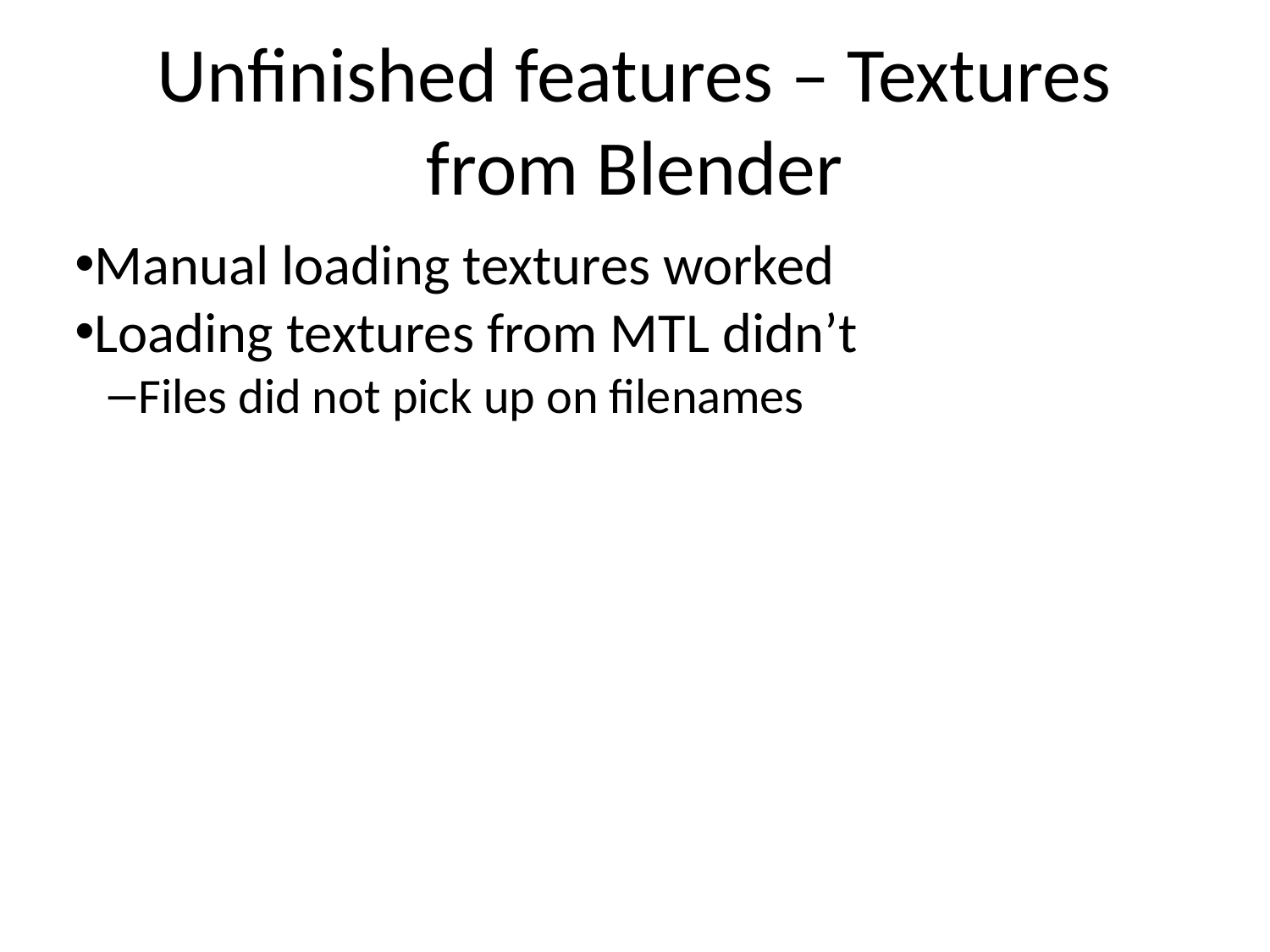

Unfinished features – Textures from Blender
Manual loading textures worked
Loading textures from MTL didn’t
Files did not pick up on filenames